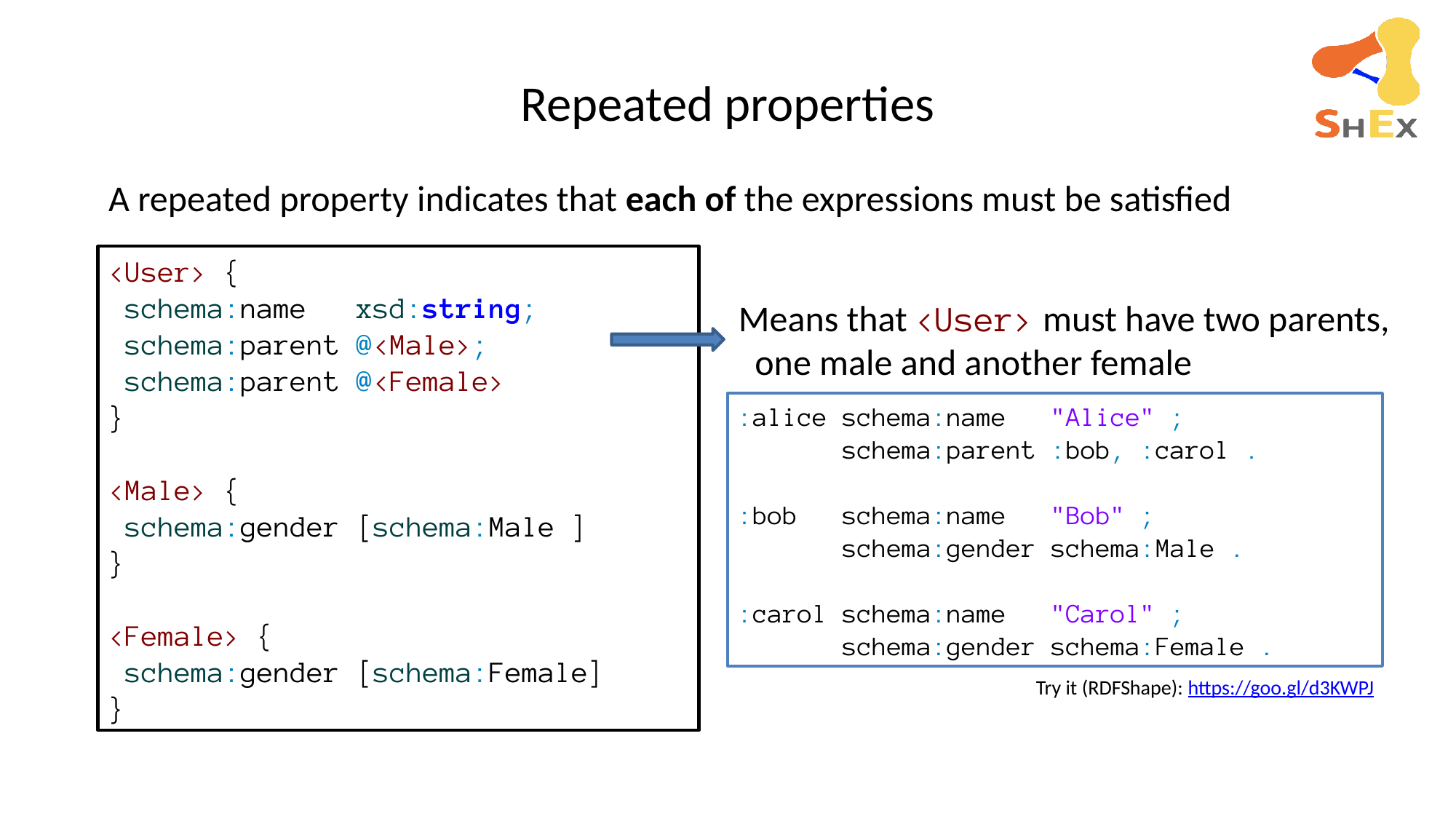

# Repeated properties
A repeated property indicates that each of the expressions must be satisfied
<User> {
 schema:name   xsd:string;
 schema:parent @<Male>;
 schema:parent @<Female>
}

<Male> {
 schema:gender [schema:Male ]
}

<Female> {
 schema:gender [schema:Female]
}
Means that <User> must have two parents,
  one male and another female

:alice schema:name   "Alice" ;
       schema:parent :bob, :carol .

:bob   schema:name   "Bob" ;
       schema:gender schema:Male .

:carol schema:name   "Carol" ;
       schema:gender schema:Female .
Try it (RDFShape): https://goo.gl/d3KWPJ